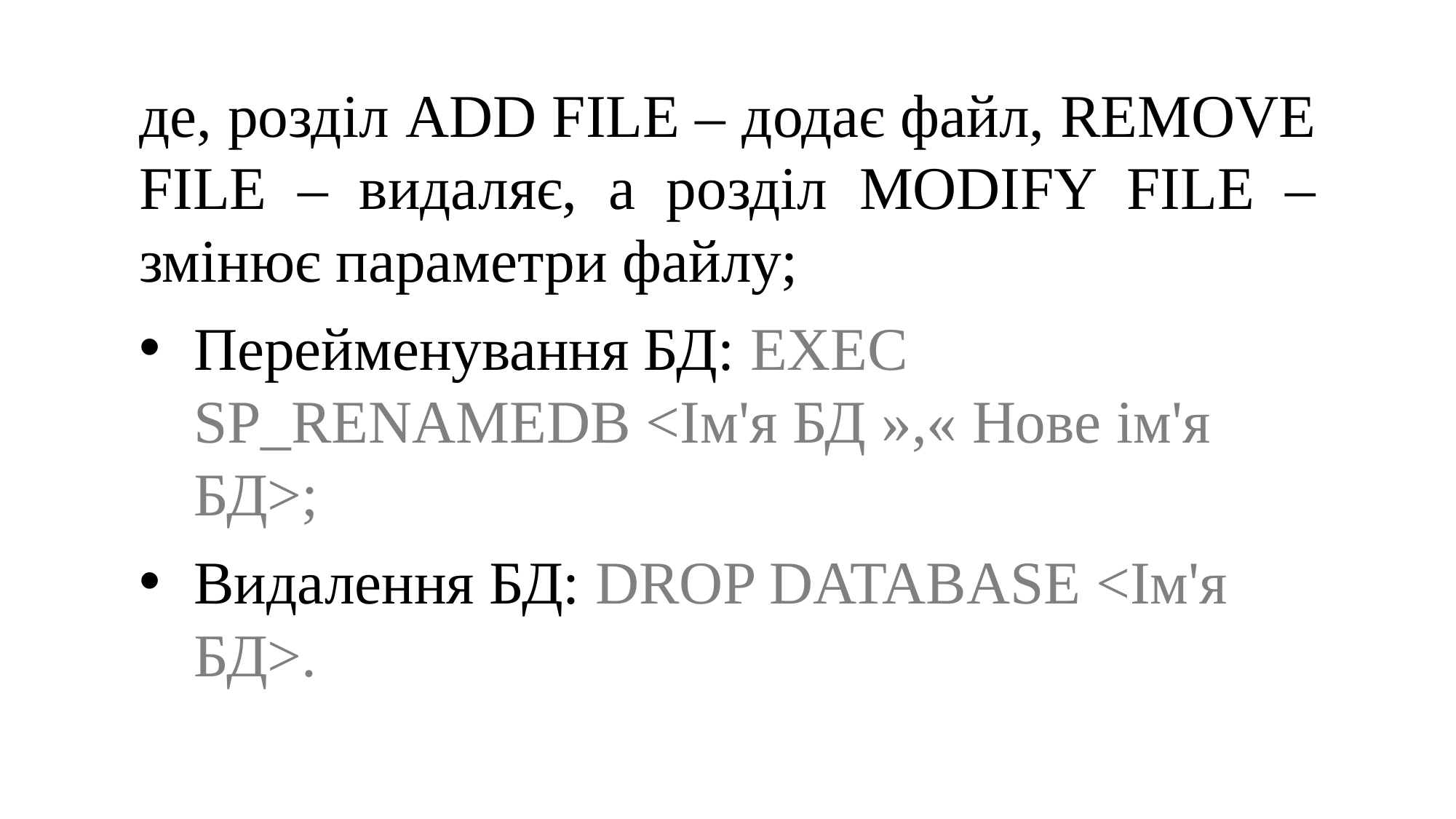

де, розділ ADD FILE – додає файл, REMOVE FILE – видаляє, а розділ MODIFY FILE – змінює параметри файлу;
Перейменування БД: EXEC SP_RENAMEDB <Ім'я БД »,« Нове ім'я БД>;
Видалення БД: DROP DATABASE <Ім'я БД>.